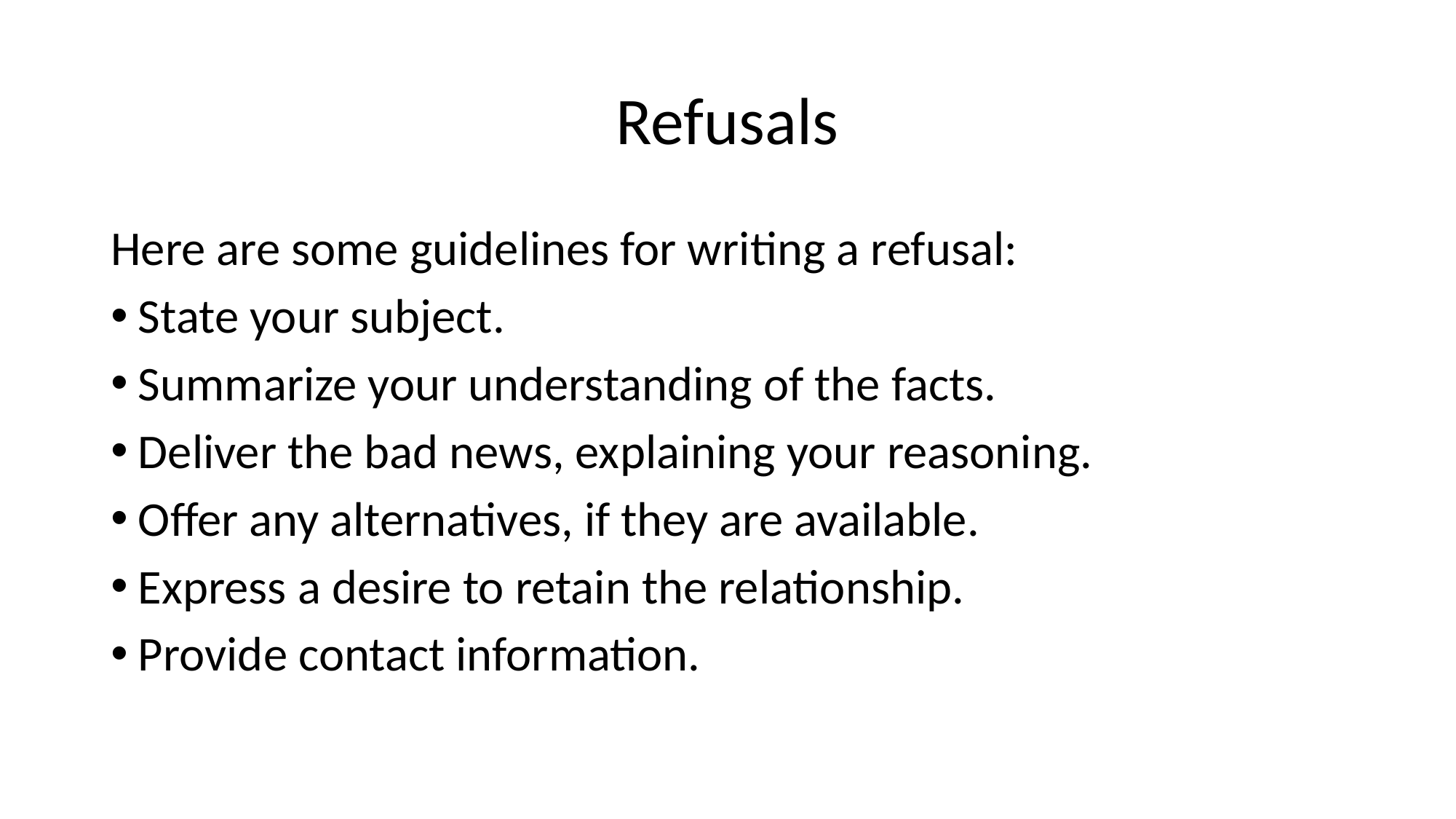

# Refusals
Here are some guidelines for writing a refusal:
State your subject.
Summarize your understanding of the facts.
Deliver the bad news, explaining your reasoning.
Offer any alternatives, if they are available.
Express a desire to retain the relationship.
Provide contact information.